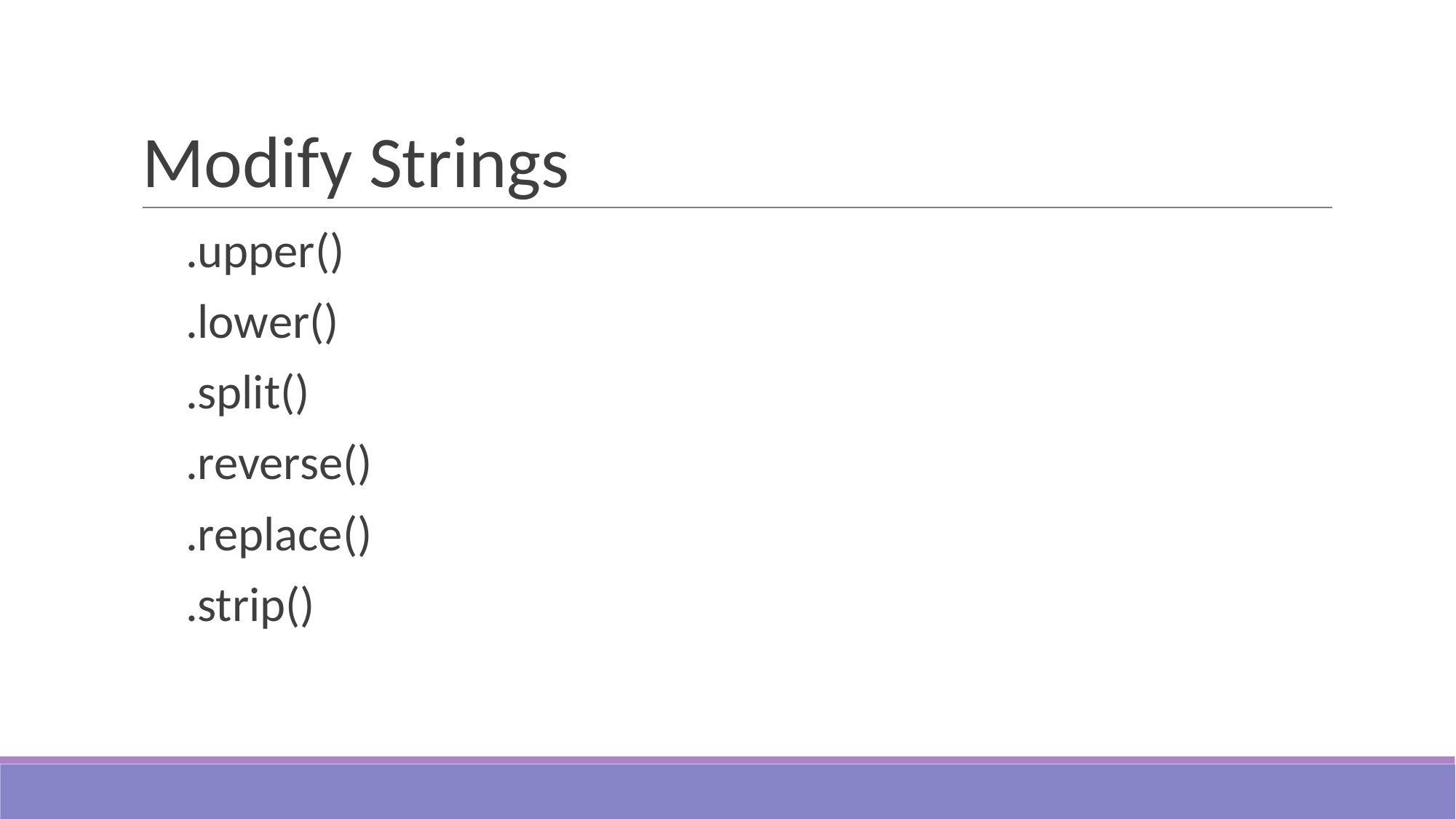

# Modify Strings
.upper()
.lower()
.split()
.reverse()
.replace()
.strip()